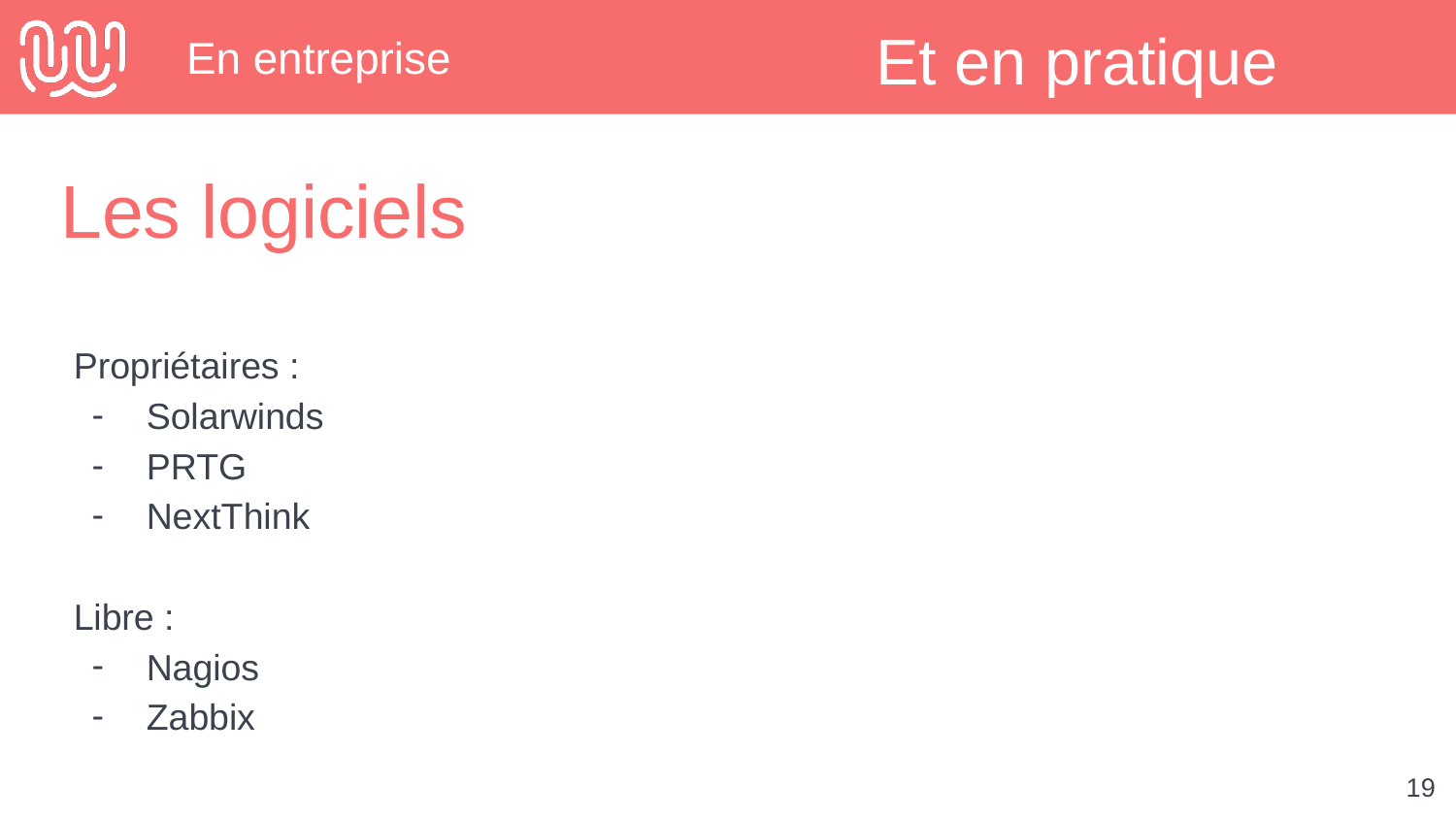

# En entreprise
Et en pratique
Les logiciels
Propriétaires :
Solarwinds
PRTG
NextThink

Libre :
Nagios
Zabbix
19